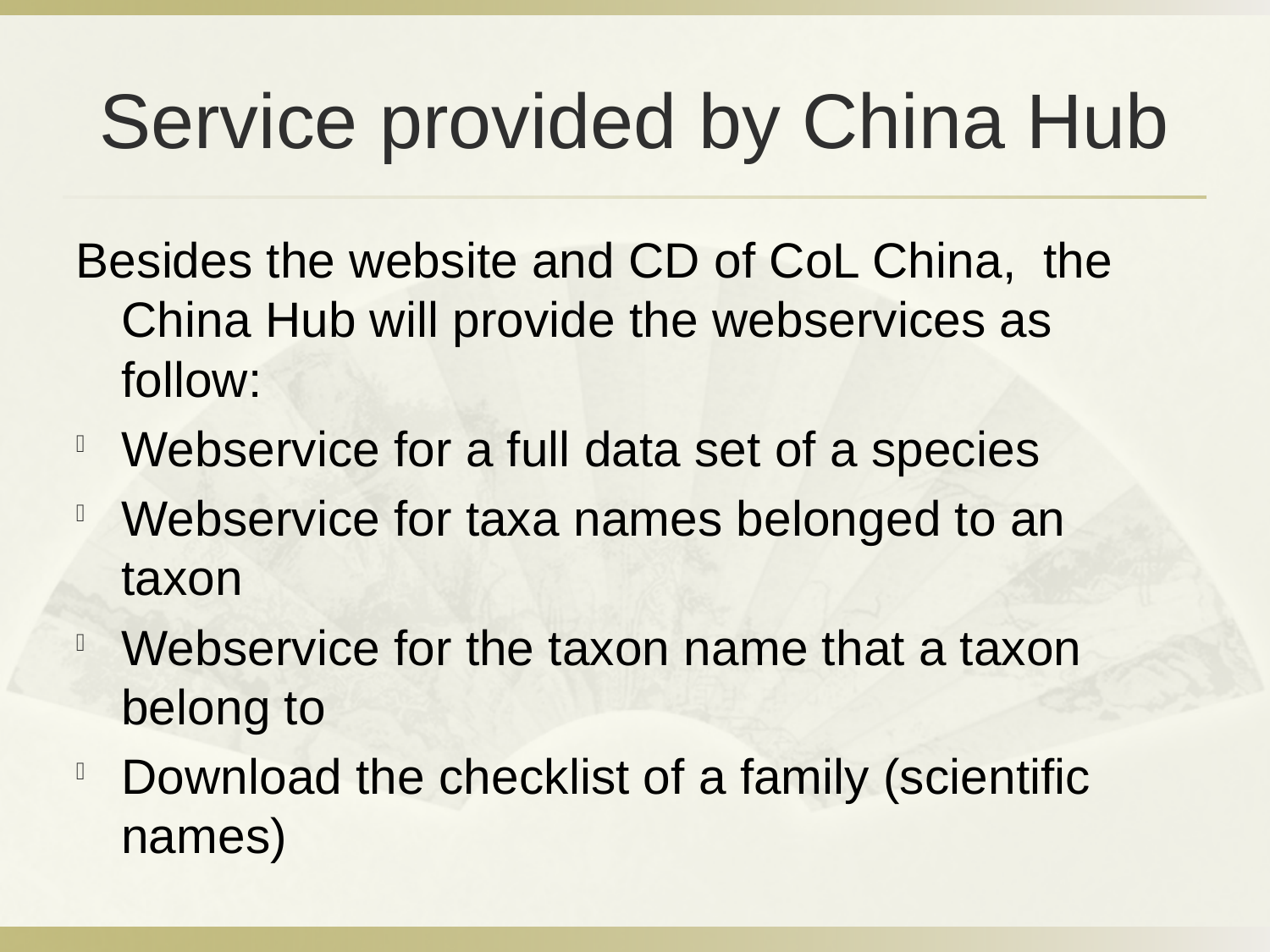

# Service provided by China Hub
Besides the website and CD of CoL China,  the China Hub will provide the webservices as follow:
Webservice for a full data set of a species
Webservice for taxa names belonged to an taxon
Webservice for the taxon name that a taxon belong to
Download the checklist of a family (scientific names)